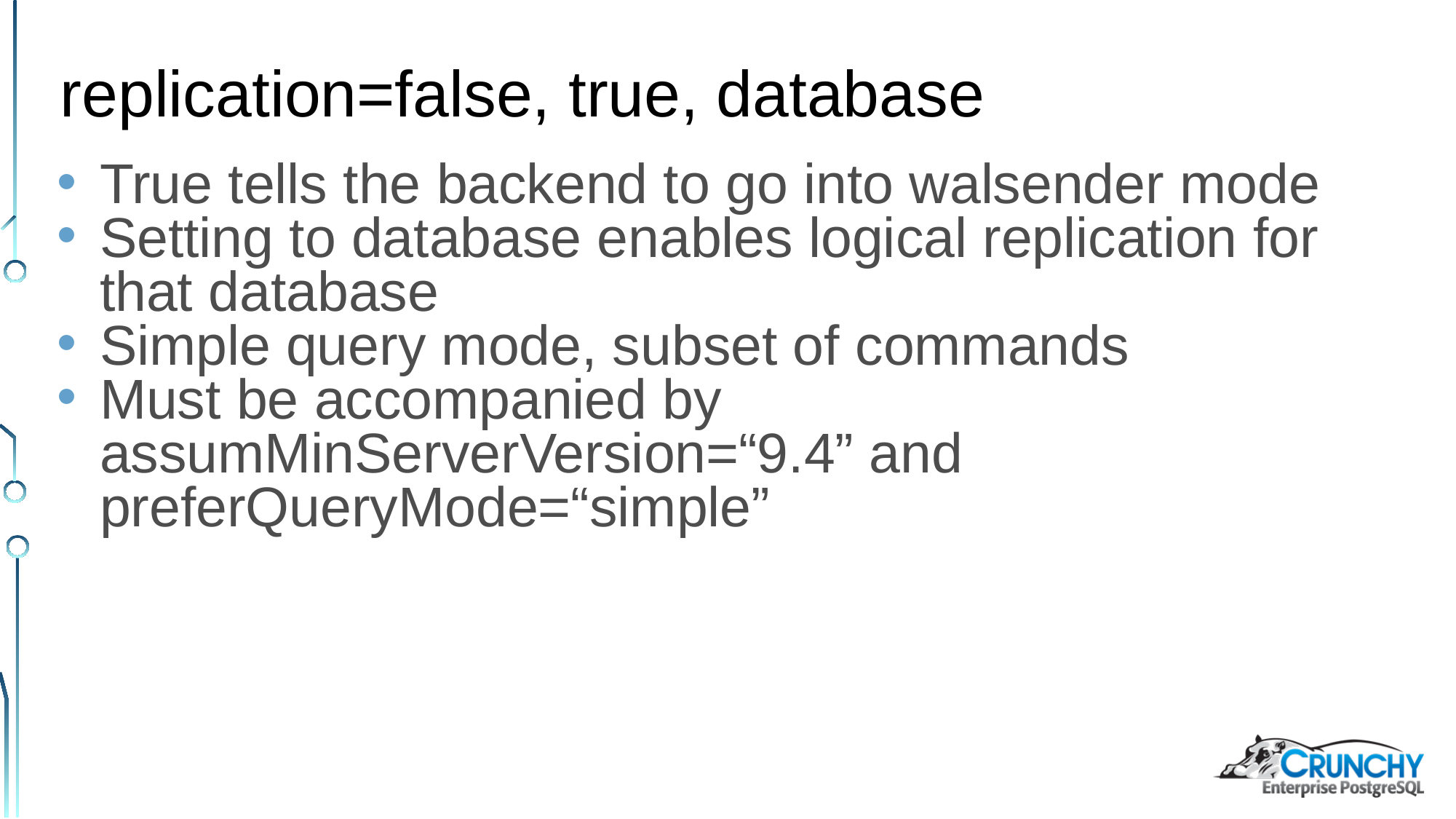

replication=false, true, database
True tells the backend to go into walsender mode
Setting to database enables logical replication for that database
Simple query mode, subset of commands
Must be accompanied by assumMinServerVersion=“9.4” and preferQueryMode=“simple”